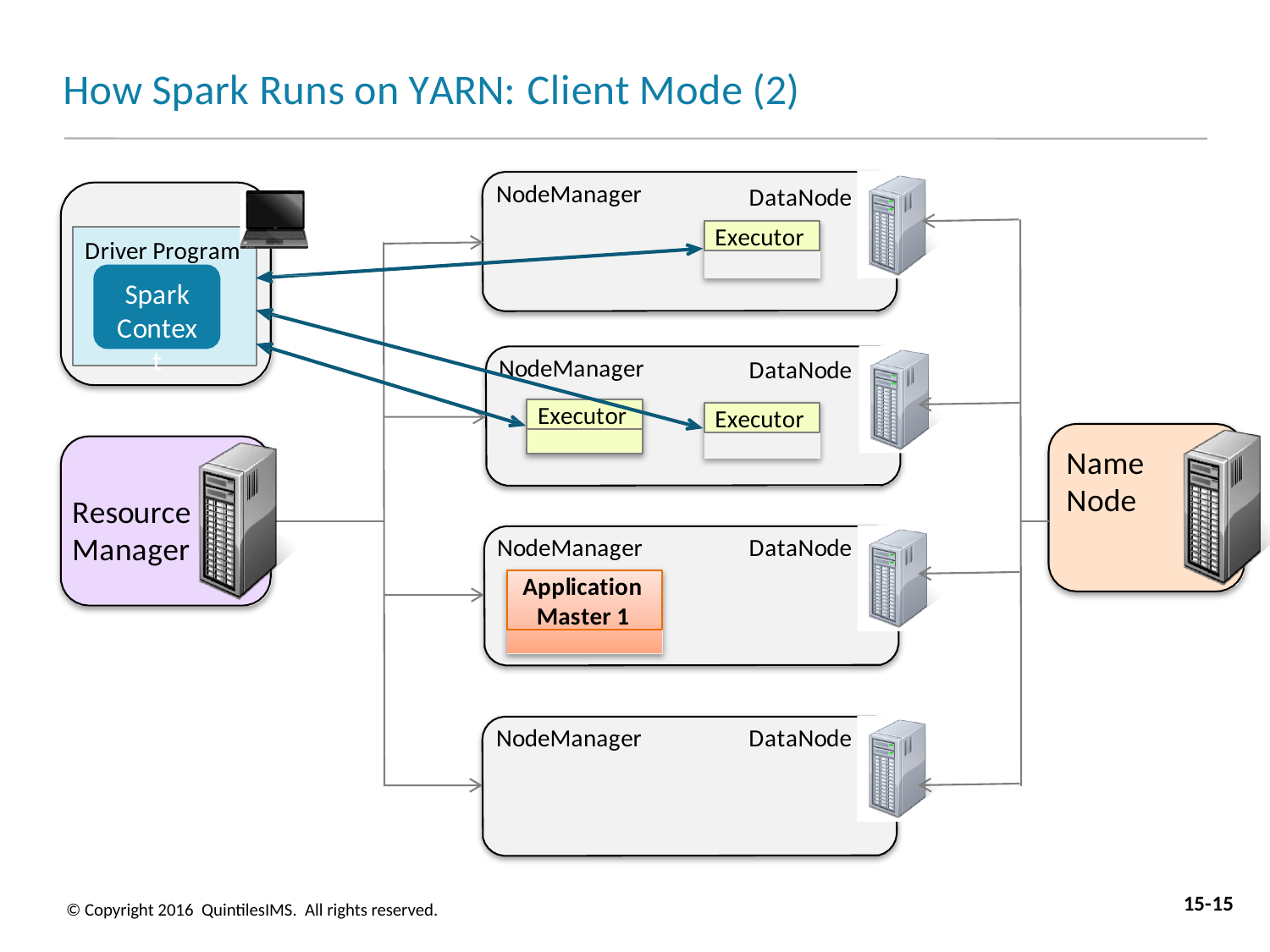

# How Spark Runs on YARN: Client Mode (2)

NodeManager
DataNode

Executor

Driver Program
Spark Context

NodeManager
DataNode

Executor

Executor

Name Node
Resource Manager

NodeManager
DataNode

Application Master 1

NodeManager
DataNode

15-15
© Copyright 2016  QuintilesIMS.  All rights reserved.